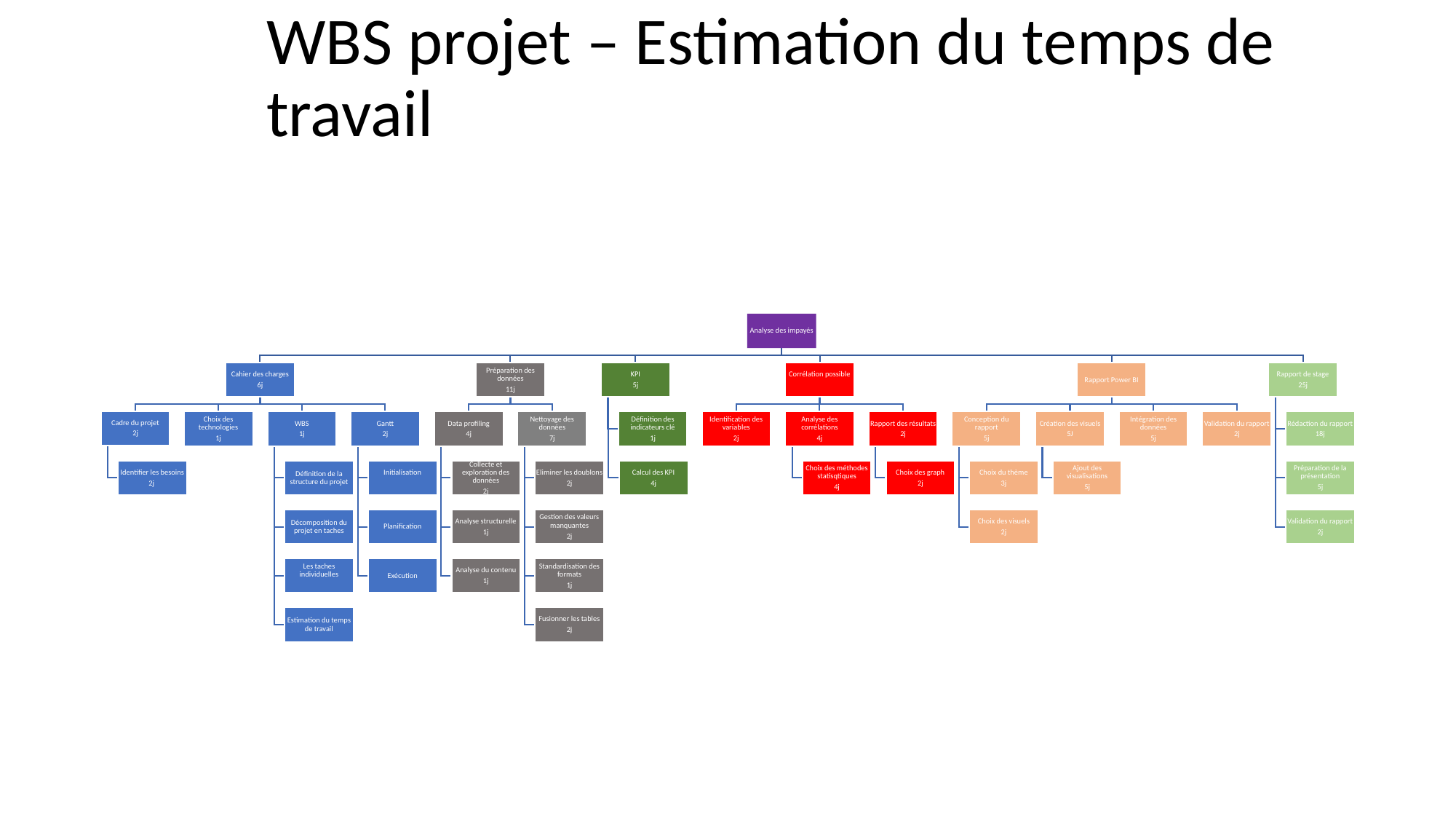

# WBS projet – Estimation du temps de travail
Analyse des impayés
Cahier des charges
6j
Cadre du projet
2j
Identifier les besoins
2j
Choix des technologies
1j
WBS
1j
Définition de la structure du projet
Décomposition du projet en taches
Les taches individuelles

Estimation du temps de travail
Gantt
2j
Initialisation

Planification
Exécution
Préparation des données
11j
Data profiling
4j
Collecte et exploration des données
2j
Analyse structurelle
1j
Analyse du contenu
1j
Nettoyage des données
7j
Eliminer les doublons
2j
Gestion des valeurs manquantes
2j
Standardisation des formats
1j
Fusionner les tables
2j
KPI
5j
Définition des indicateurs clé
1j
Calcul des KPI
4j
Corrélation possible

Identification des variables
2j
Analyse des corrélations
4j
Choix des méthodes statisqtiques
4j
Rapport des résultats
2j
Choix des graph
2j
Rapport Power BI
Conception du rapport
5j
Choix du thème
3j
Choix des visuels
2j
Création des visuels
5J
Ajout des visualisations
5j
Intégration des données
5j
Validation du rapport
2j
Rapport de stage
25j
Rédaction du rapport
18j
Préparation de la présentation
5j
Validation du rapport
2j